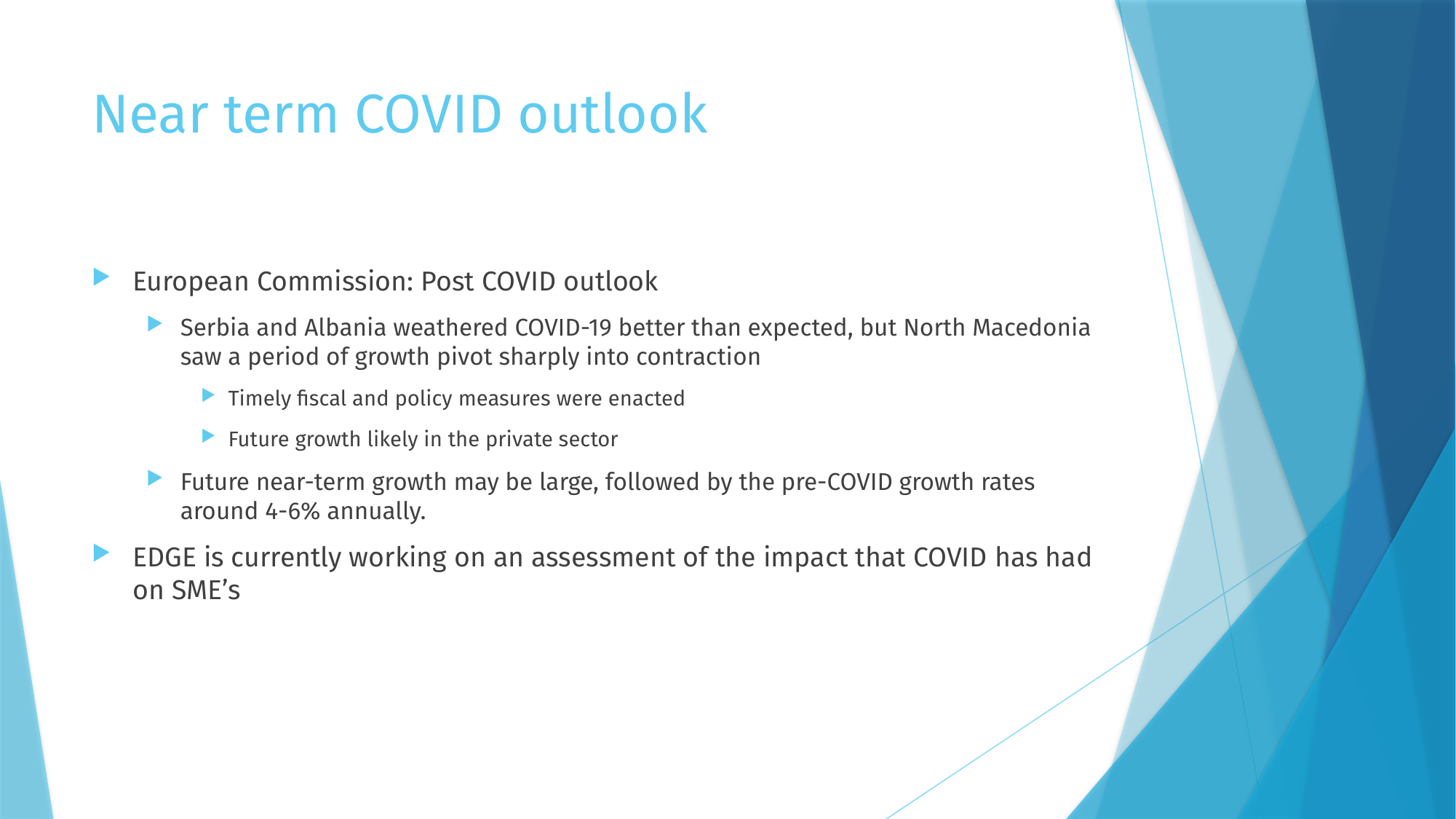

# Near term COVID outlook
European Commission: Post COVID outlook
Serbia and Albania weathered COVID-19 better than expected, but North Macedonia saw a period of growth pivot sharply into contraction
Timely fiscal and policy measures were enacted
Future growth likely in the private sector
Future near-term growth may be large, followed by the pre-COVID growth rates around 4-6% annually.
EDGE is currently working on an assessment of the impact that COVID has had on SME’s